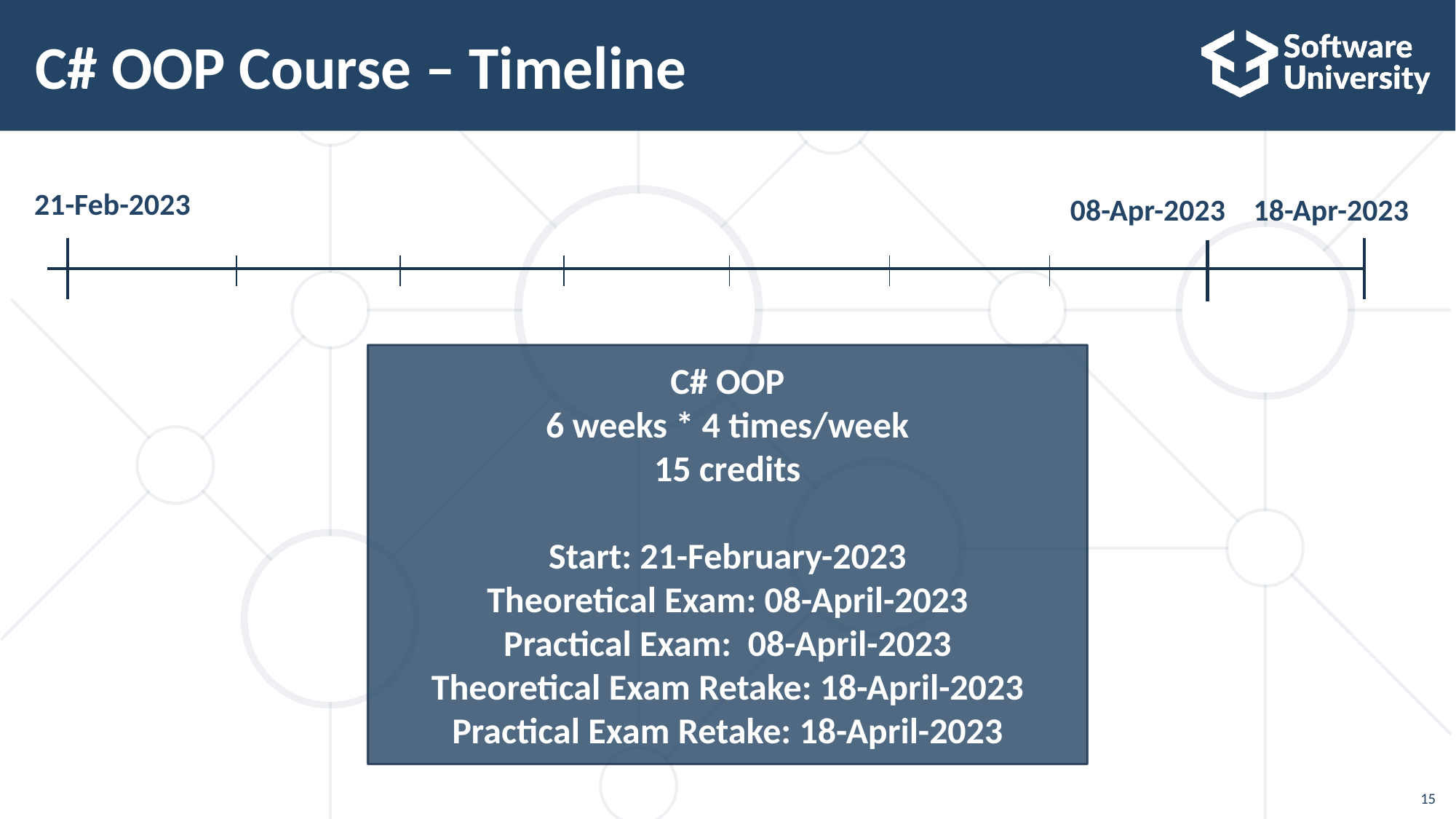

# C# OOP Course – Timeline
21-Feb-2023
  08-Apr-2023
18-Apr-2023

C# OOP
6 weeks * 4 times/week
15 credits

Start: 21-February-2023
Theoretical Exam: 08-April-2023
Practical Exam:  08-April-2023
Theoretical Exam Retake: 18-April-2023
Practical Exam Retake: 18-April-2023

15